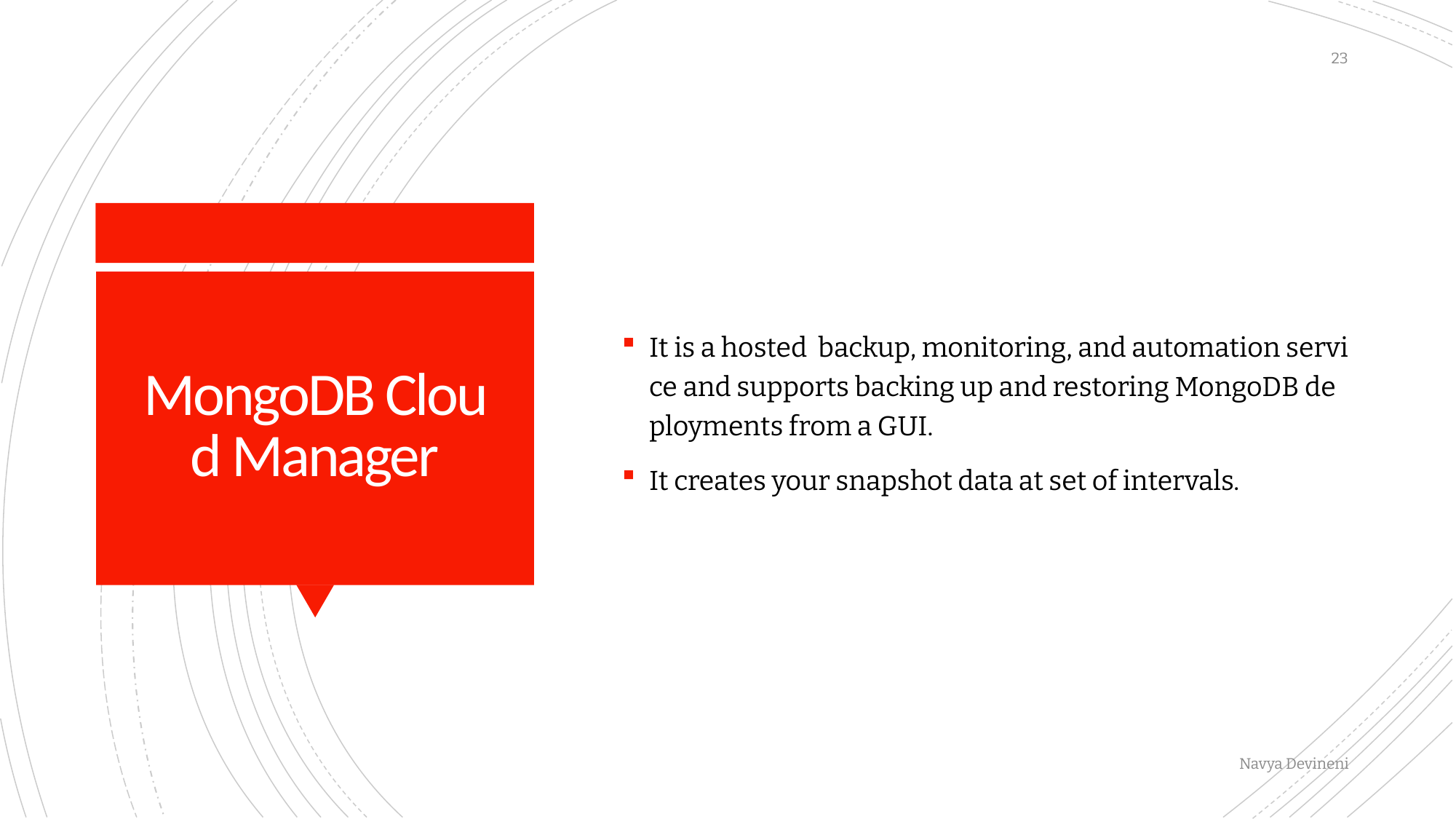

23
It is a hosted  backup, monitoring, and automation service and supports backing up and restoring MongoDB deployments from a GUI.
It creates your snapshot data at set of intervals.
# MongoDB Cloud Manager
Navya Devineni